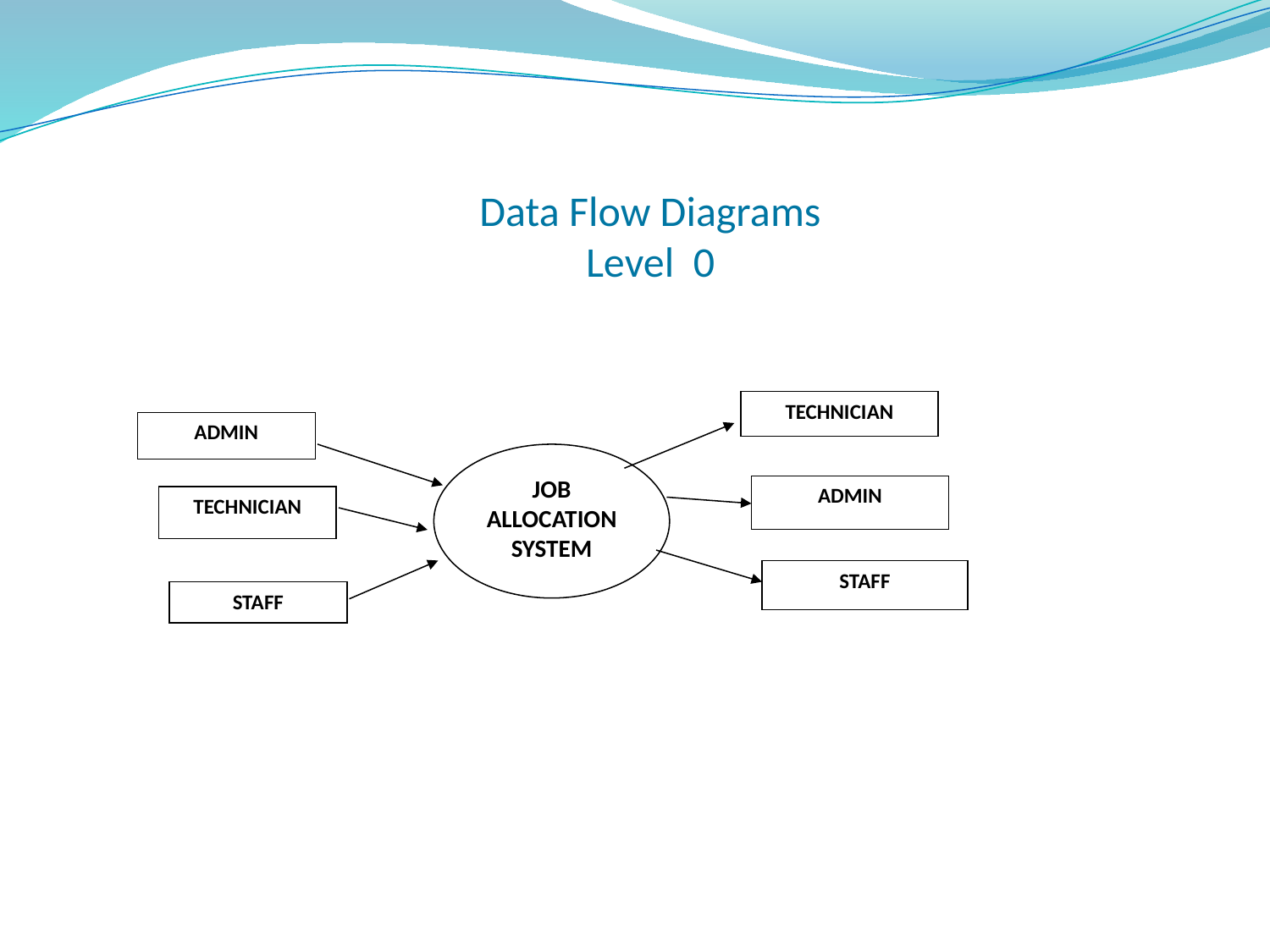

# Data Flow Diagrams Level  0
TECHNICIAN
ADMIN

JOB ALLOCATION SYSTEM
ADMIN
TECHNICIAN

STAFF
STAFF